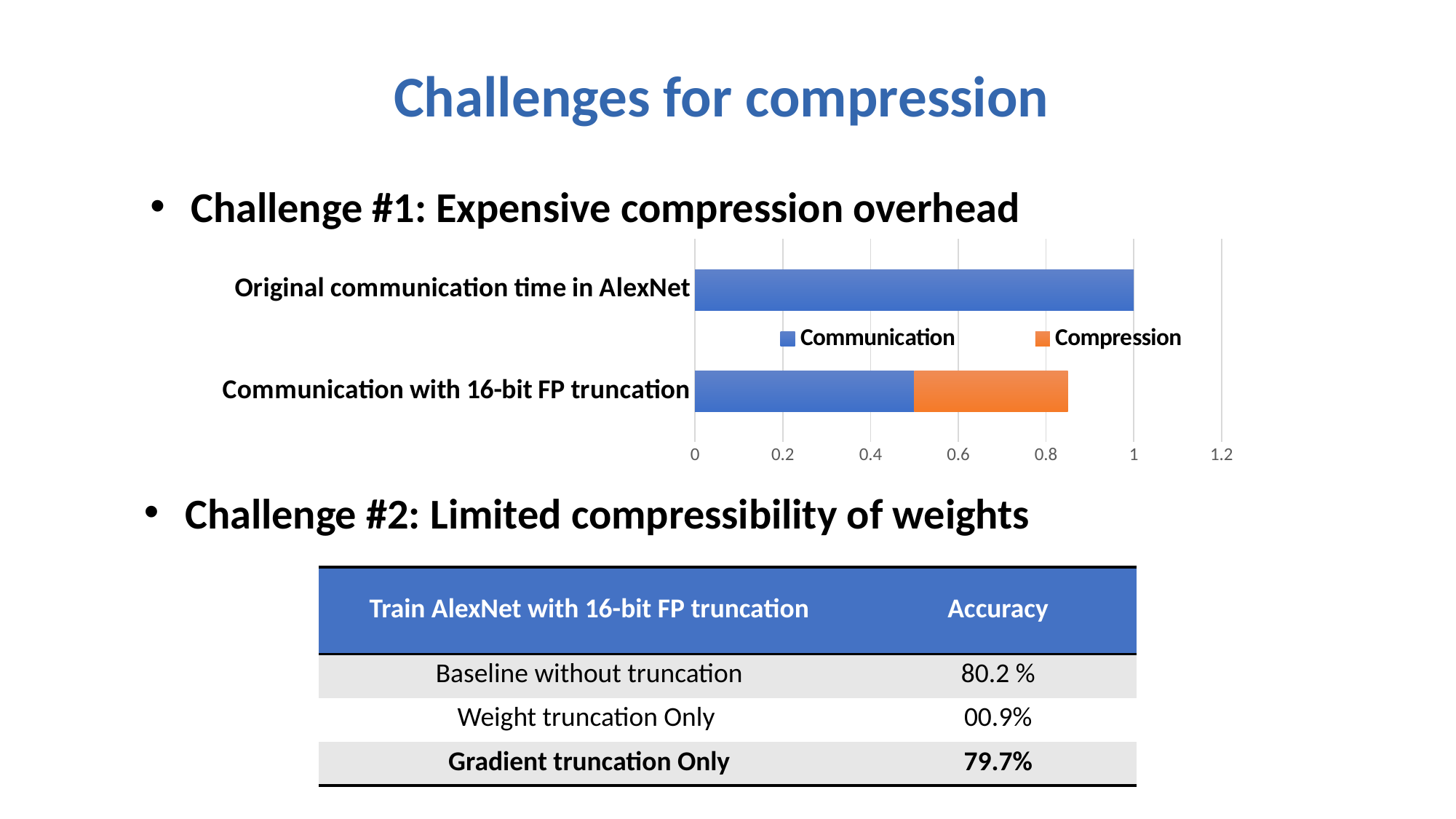

Challenges for compression
Challenge #1: Expensive compression overhead

### Chart

| Category | Communication | Compression |
|---|---|---|
| Communication with 16-bit FP truncation | 0.5 | 0.35 |
| Original communication time in AlexNet | 1.0 | 0.0 |
Challenge #2: Limited compressibility of weights
| Train AlexNet with 16-bit FP truncation | Accuracy |
| --- | --- |
| Baseline without truncation | 80.2 % |
| Weight truncation Only | 00.9% |
| Gradient truncation Only | 79.7% |